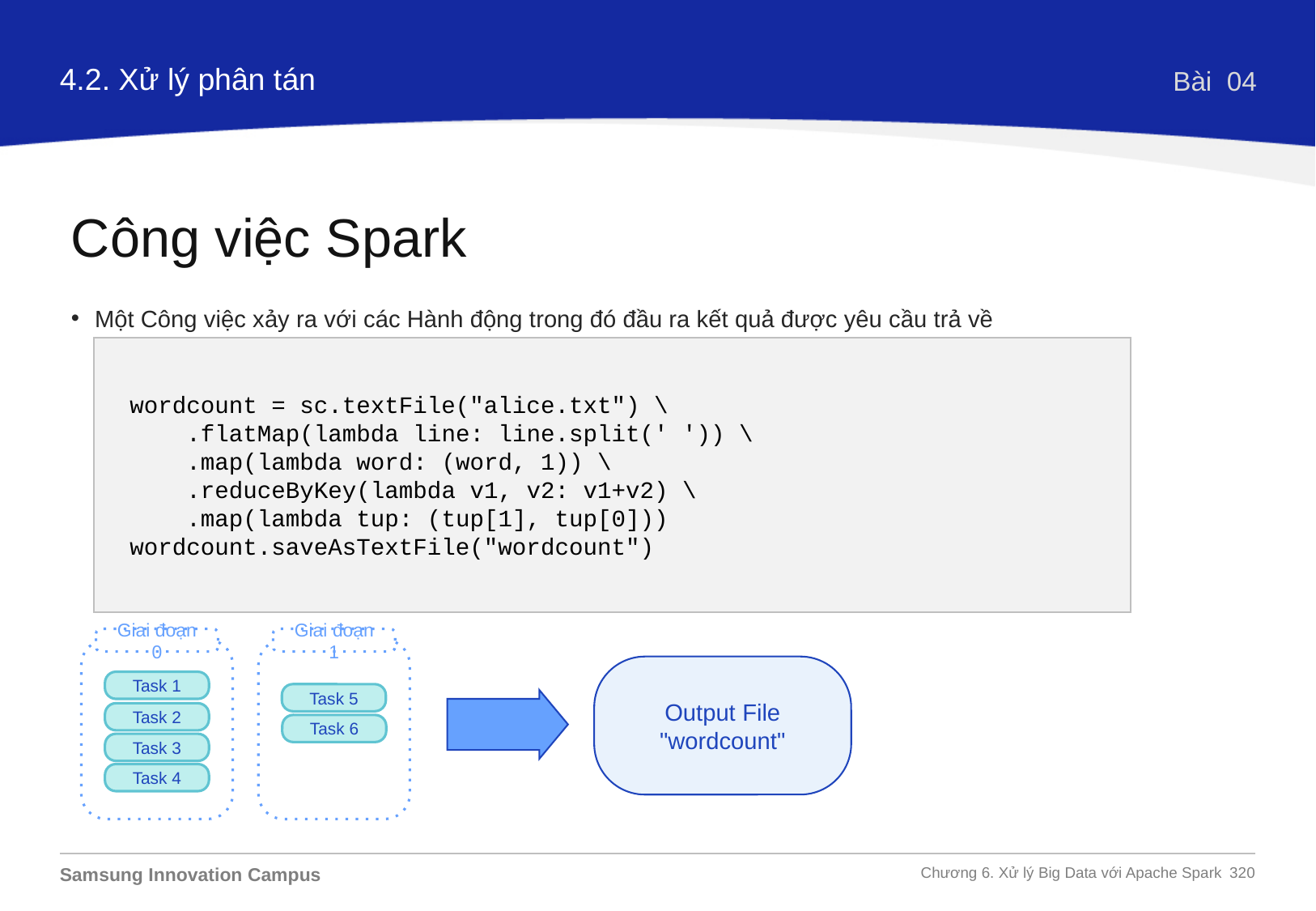

4.2. Xử lý phân tán
Bài  04
Công việc Spark
Một Công việc xảy ra với các Hành động trong đó đầu ra kết quả được yêu cầu trả về
wordcount = sc.textFile("alice.txt") \
    .flatMap(lambda line: line.split(' ')) \
    .map(lambda word: (word, 1)) \
    .reduceByKey(lambda v1, v2: v1+v2) \
    .map(lambda tup: (tup[1], tup[0]))
wordcount.saveAsTextFile("wordcount")
Giai đoạn 0

Task 1
Task 2
Task 3
Task 4
Giai đoạn 1

Task 5
Task 6
Output File
"wordcount"